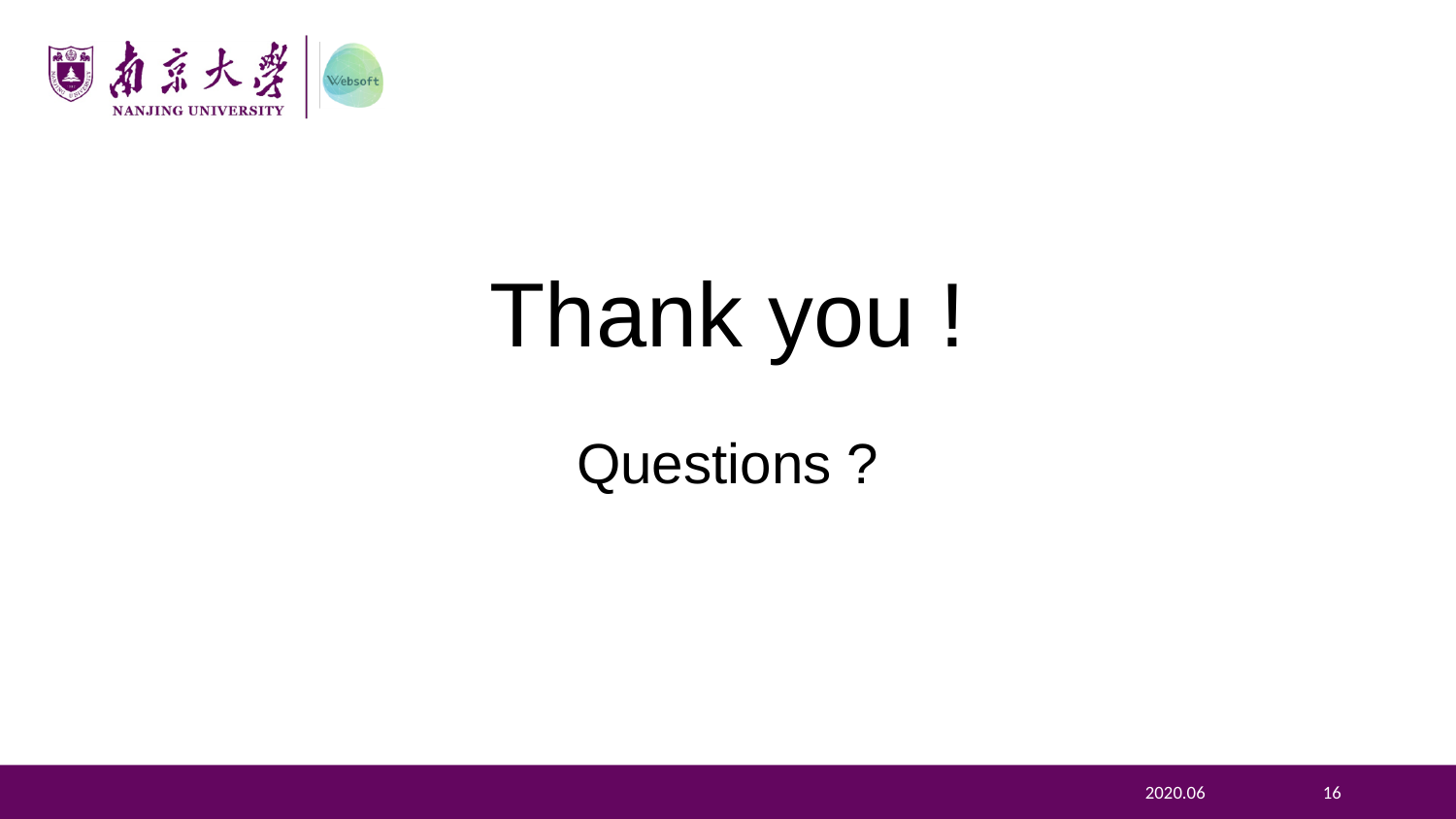

# Thank you !
Questions ?
2020.06
16